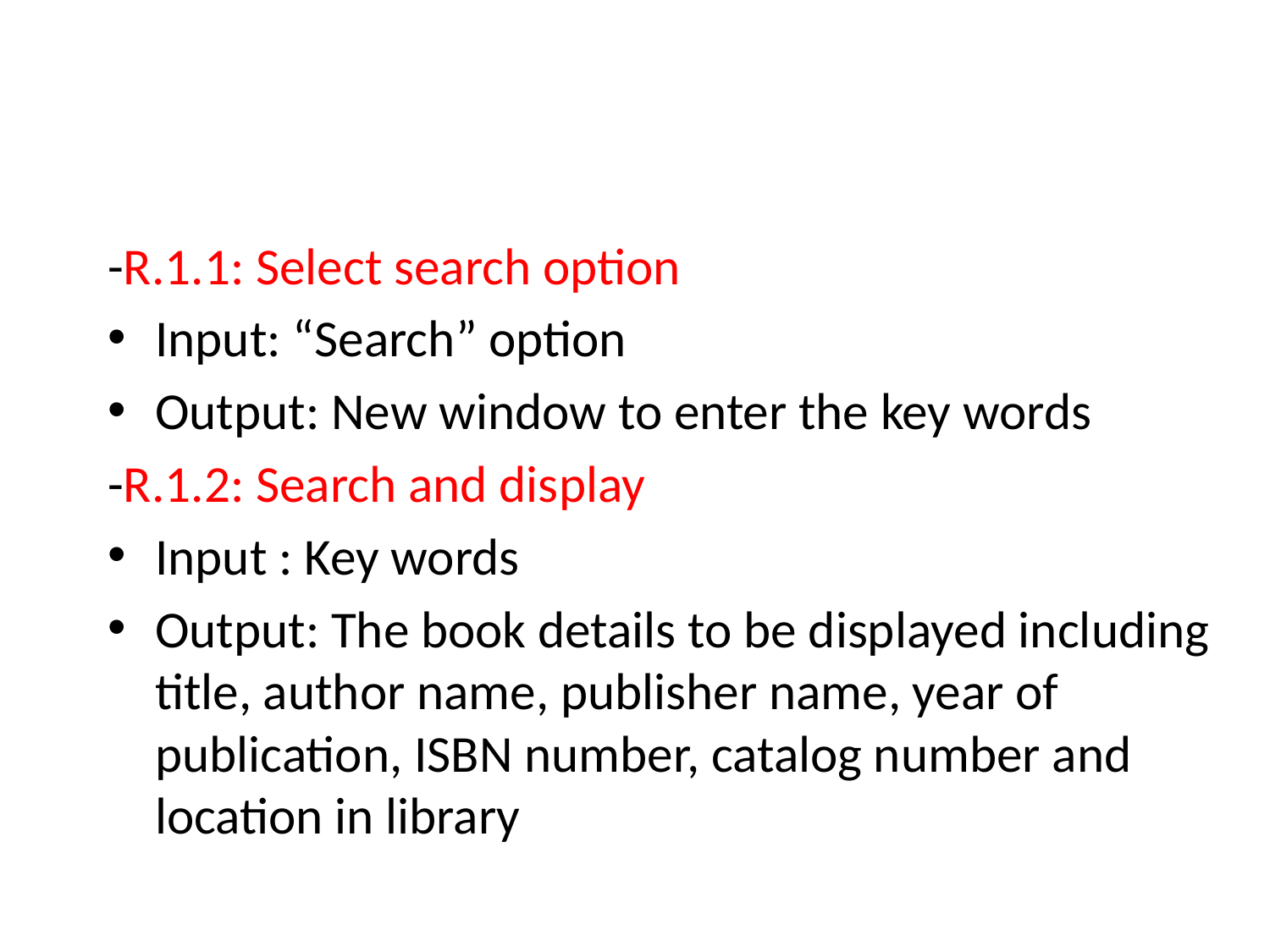

#
-R.1.1: Select search option
Input: “Search” option
Output: New window to enter the key words
-R.1.2: Search and display
Input : Key words
Output: The book details to be displayed including title, author name, publisher name, year of publication, ISBN number, catalog number and location in library